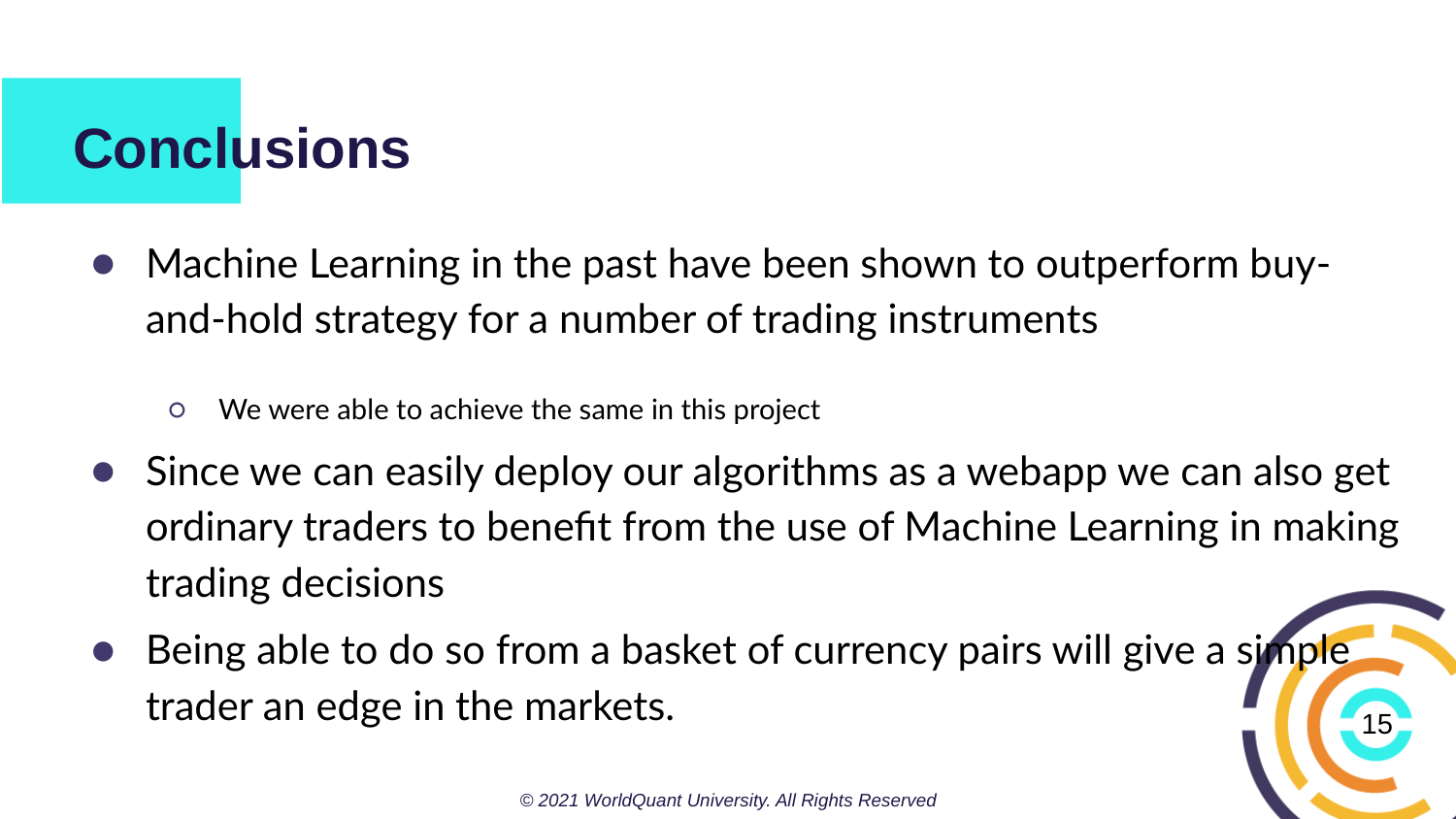

# Conclusions
Machine Learning in the past have been shown to outperform buy-and-hold strategy for a number of trading instruments
We were able to achieve the same in this project
Since we can easily deploy our algorithms as a webapp we can also get ordinary traders to benefit from the use of Machine Learning in making trading decisions
Being able to do so from a basket of currency pairs will give a simple trader an edge in the markets.